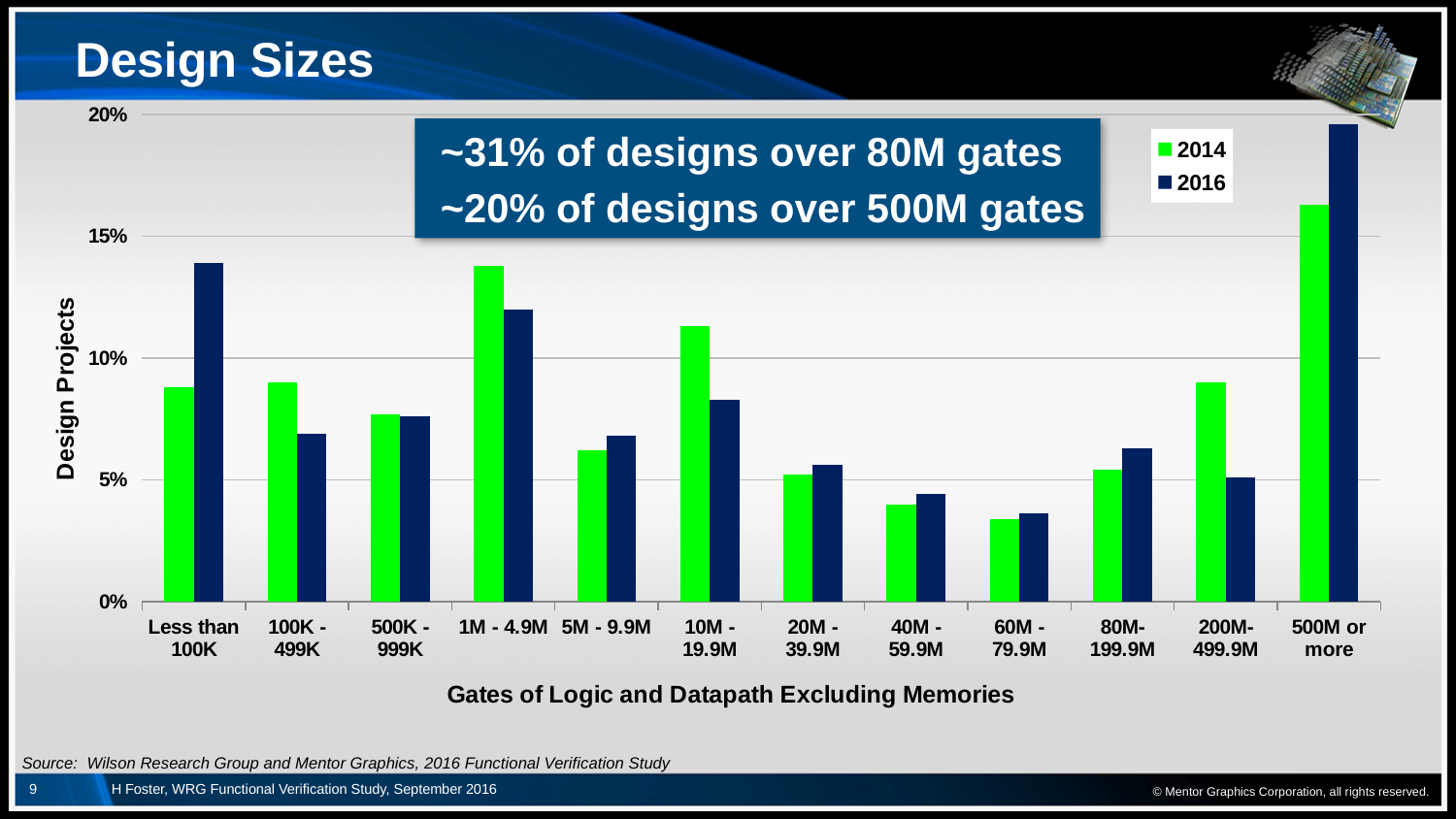

# Design Sizes

### Chart

| Category | 2014 | 2016 |
|---|---|---|
| Less than 100K | 0.088 | 0.139 |
| 100K - 499K | 0.09 | 0.069 |
| 500K - 999K | 0.077 | 0.076 |
| 1M - 4.9M | 0.138 | 0.12 |
| 5M - 9.9M | 0.062 | 0.068 |
| 10M - 19.9M | 0.113 | 0.083 |
| 20M - 39.9M | 0.052 | 0.056 |
| 40M - 59.9M | 0.04 | 0.044 |
| 60M -79.9M | 0.034 | 0.036 |
| 80M-199.9M | 0.054 | 0.063 |
| 200M-499.9M | 0.09 | 0.051 |
| 500M or more | 0.163 | 0.196 |
 ~31% of designs over 80M gates
 ~20% of designs over 500M gates
© Mentor Graphics Corporation, all rights reserved.
Source:  Wilson Research Group and Mentor Graphics, 2016 Functional Verification Study
9
H Foster, WRG Functional Verification Study, September 2016